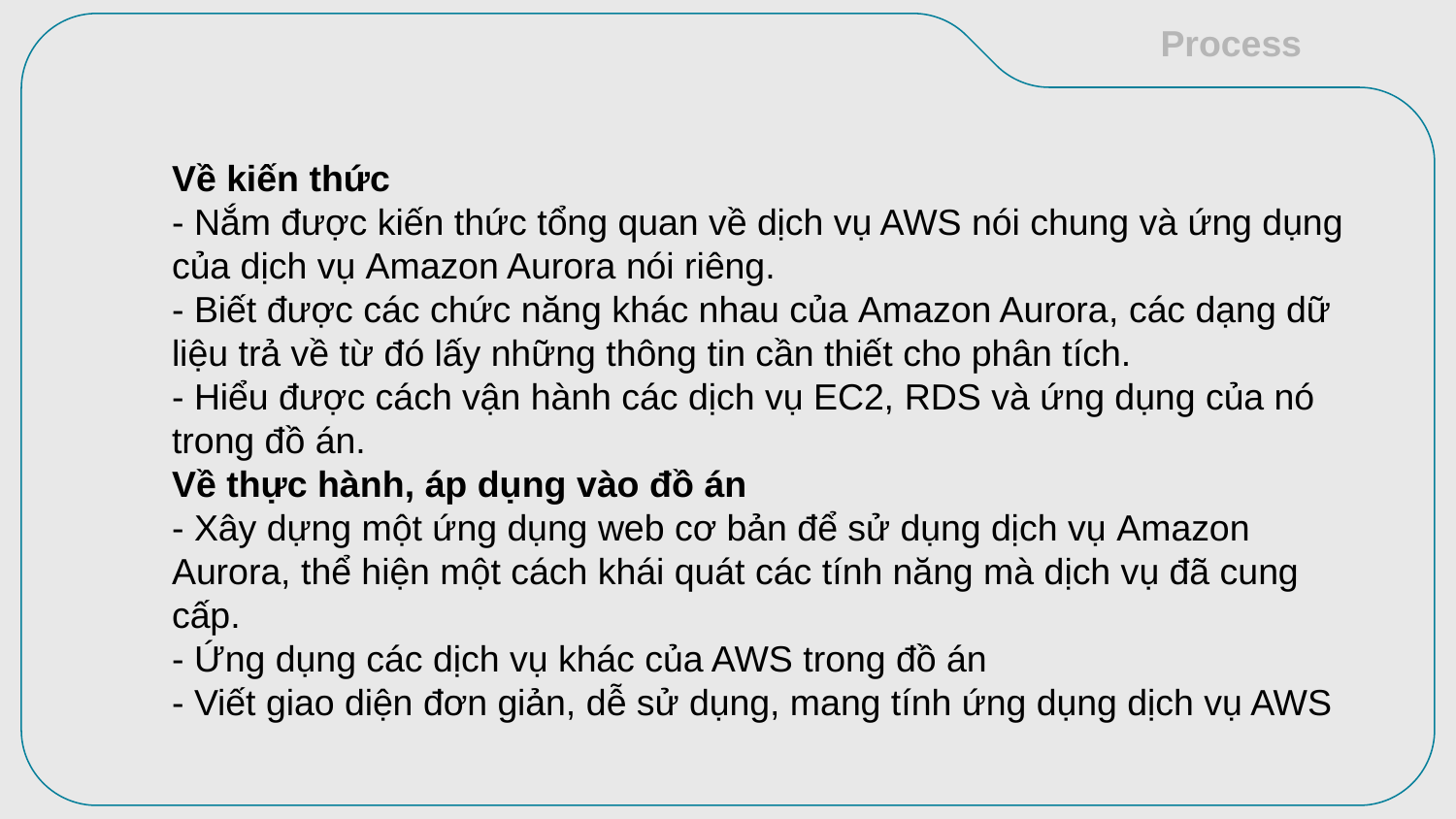

Process
Về kiến thức
- Nắm được kiến thức tổng quan về dịch vụ AWS nói chung và ứng dụng của dịch vụ Amazon Aurora nói riêng.
- Biết được các chức năng khác nhau của Amazon Aurora, các dạng dữ liệu trả về từ đó lấy những thông tin cần thiết cho phân tích.
- Hiểu được cách vận hành các dịch vụ EC2, RDS và ứng dụng của nó trong đồ án.
Về thực hành, áp dụng vào đồ án
- Xây dựng một ứng dụng web cơ bản để sử dụng dịch vụ Amazon Aurora, thể hiện một cách khái quát các tính năng mà dịch vụ đã cung cấp.
- Ứng dụng các dịch vụ khác của AWS trong đồ án
- Viết giao diện đơn giản, dễ sử dụng, mang tính ứng dụng dịch vụ AWS